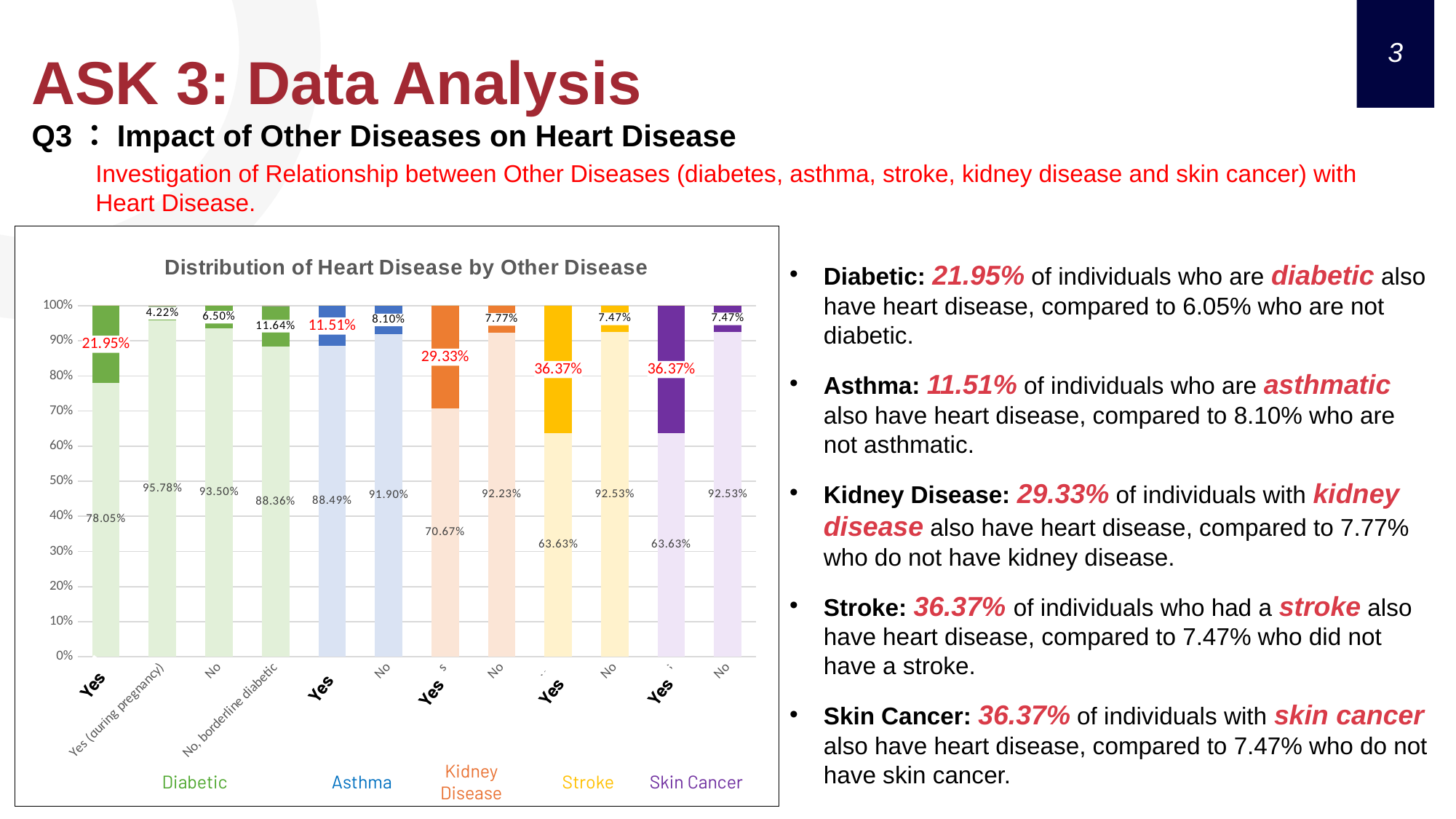

3
ASK 3: Data Analysis
Q3：Impact of Other Diseases on Heart Disease
Investigation of Relationship between Other Diseases (diabetes, asthma, stroke, kidney disease and skin cancer) with Heart Disease.

### Chart: Distribution of Heart Disease by Other Disease

| Category |  |  |  |  |
|---|---|---|---|---|
|  Yes | 31845.0 | 8957.0 | 0.7804764472329788 | 0.21952355276702123 |
|  Yes (during pregnancy) | 2451.0 | 108.0 | 0.9577960140679953 | 0.04220398593200469 |
|  No | 252134.0 | 17519.0 | 0.9350313180272424 | 0.06496868197275758 |
|  No, borderline diabetic | 5992.0 | 789.0 | 0.8836454800176965 | 0.11635451998230349 |
|  Yes | 37939.0 | 4933.0 | 0.8849365553274865 | 0.11506344467251353 |
|  No | 254483.0 | 22440.0 | 0.9189666441574011 | 0.08103335584259884 |
|  Yes | 8324.0 | 3455.0 | 0.7066813821207233 | 0.29331861787927666 |
|  No | 284098.0 | 23918.0 | 0.9223481897044309 | 0.07765181029556906 |
|  Yes | 7680.0 | 4389.0 | 0.6363410390256028 | 0.3636589609743972 |
|  No | 284742.0 | 22984.0 | 0.9253101785354504 | 0.07468982146454964 |
|  Yes | 7680.0 | 4389.0 | 0.6363410390256028 | 0.3636589609743972 |
|  No | 284742.0 | 22984.0 | 0.9253101785354504 | 0.07468982146454964 |
Yes
Yes
Yes
Yes
Yes
Kidney Disease
Stroke
Skin Cancer
Asthma
Diabetic
Diabetic: 21.95% of individuals who are diabetic also have heart disease, compared to 6.05% who are not diabetic.
Asthma: 11.51% of individuals who are asthmatic also have heart disease, compared to 8.10% who are not asthmatic.
Kidney Disease: 29.33% of individuals with kidney disease also have heart disease, compared to 7.77% who do not have kidney disease.
Stroke: 36.37% of individuals who had a stroke also have heart disease, compared to 7.47% who did not have a stroke.
Skin Cancer: 36.37% of individuals with skin cancer also have heart disease, compared to 7.47% who do not have skin cancer.